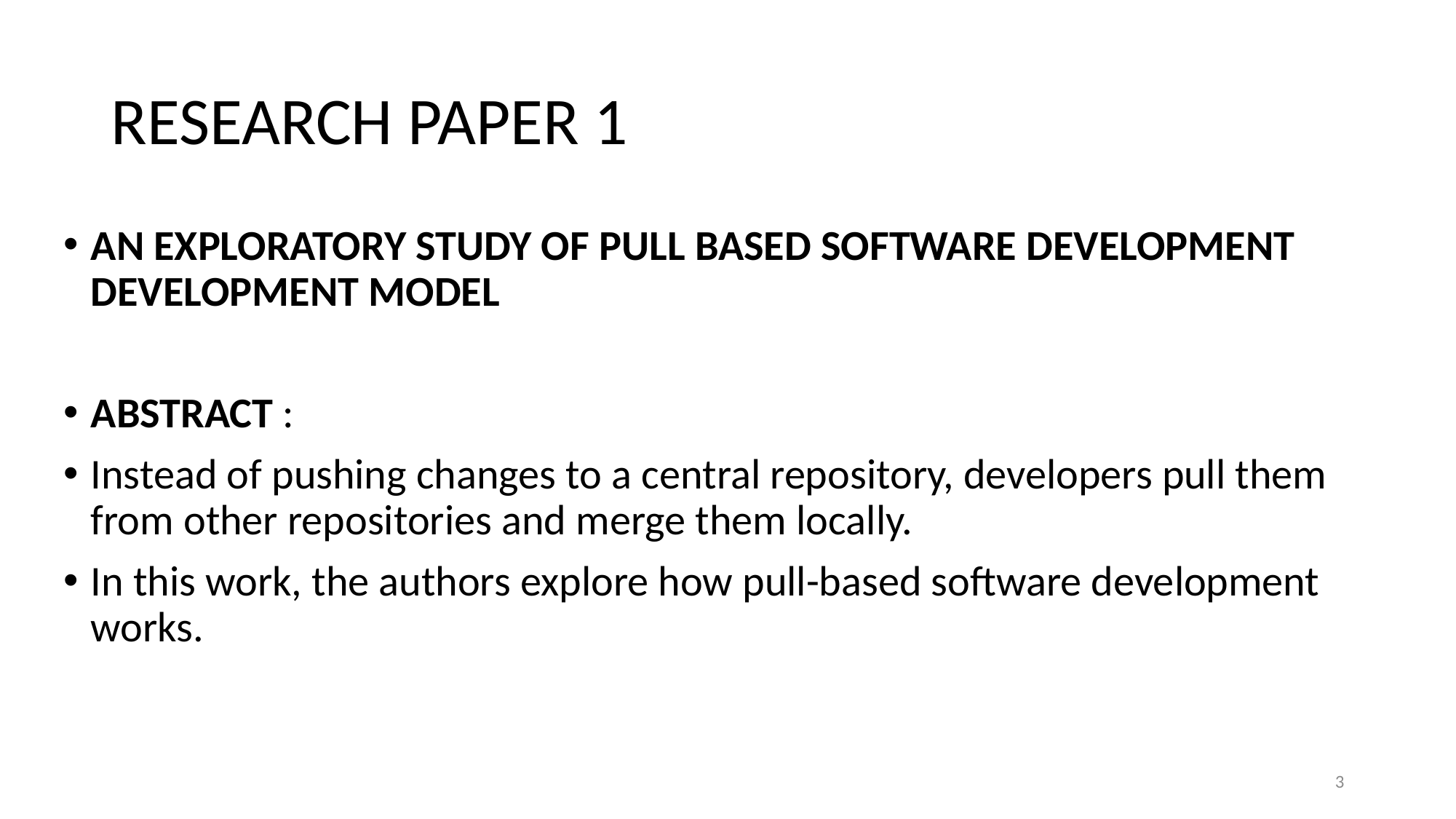

# RESEARCH PAPER 1
AN EXPLORATORY STUDY OF PULL BASED SOFTWARE DEVELOPMENT DEVELOPMENT MODEL

ABSTRACT :
Instead of pushing changes to a central repository, developers pull them from other repositories and merge them locally.
In this work, the authors explore how pull-based software development works.
3